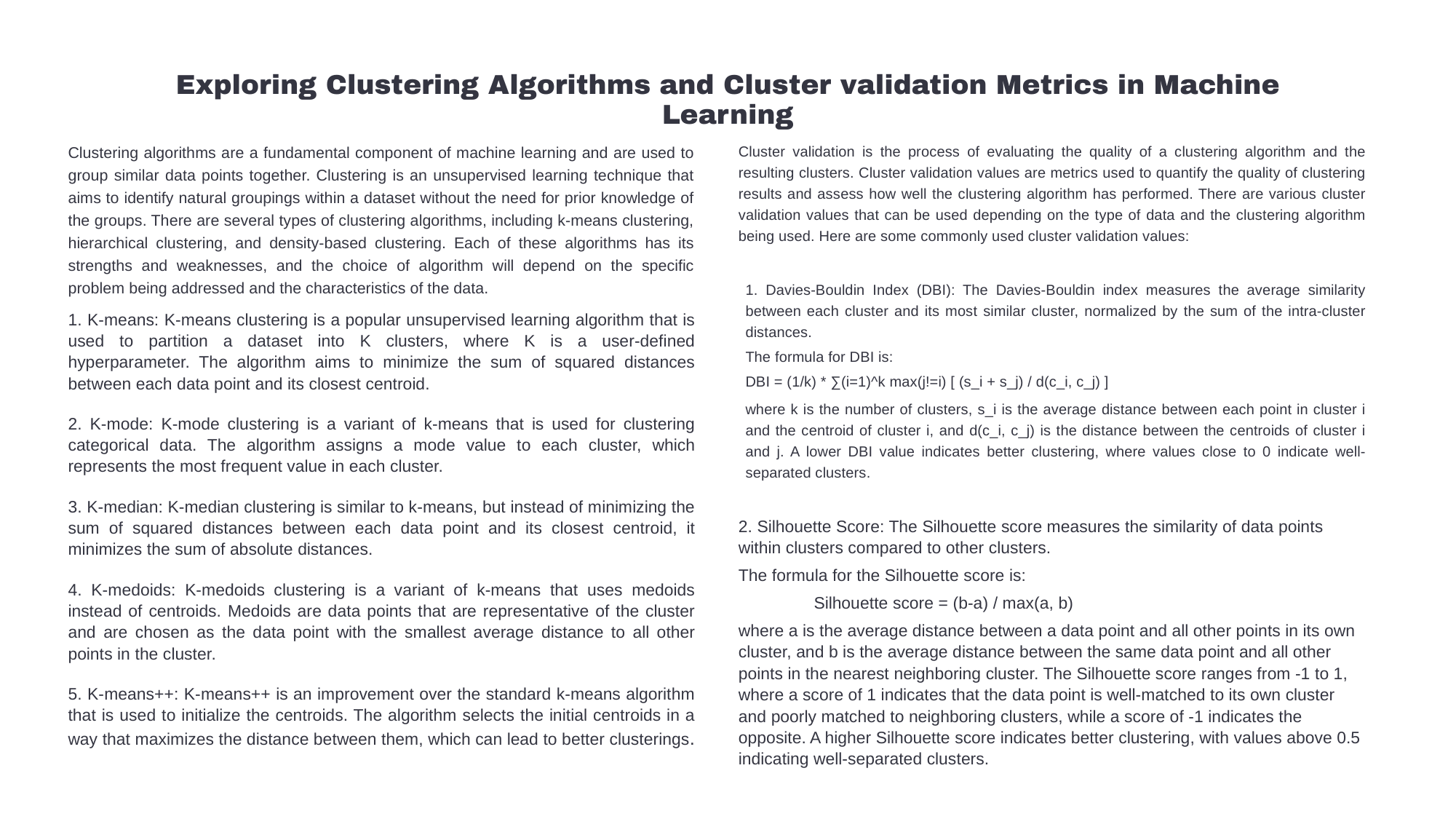

# Exploring Clustering Algorithms and Cluster validation Metrics in Machine Learning
Clustering algorithms are a fundamental component of machine learning and are used to group similar data points together. Clustering is an unsupervised learning technique that aims to identify natural groupings within a dataset without the need for prior knowledge of the groups. There are several types of clustering algorithms, including k-means clustering, hierarchical clustering, and density-based clustering. Each of these algorithms has its strengths and weaknesses, and the choice of algorithm will depend on the specific problem being addressed and the characteristics of the data.
1. K-means: K-means clustering is a popular unsupervised learning algorithm that is used to partition a dataset into K clusters, where K is a user-defined hyperparameter. The algorithm aims to minimize the sum of squared distances between each data point and its closest centroid.
2. K-mode: K-mode clustering is a variant of k-means that is used for clustering categorical data. The algorithm assigns a mode value to each cluster, which represents the most frequent value in each cluster.
3. K-median: K-median clustering is similar to k-means, but instead of minimizing the sum of squared distances between each data point and its closest centroid, it minimizes the sum of absolute distances.
4. K-medoids: K-medoids clustering is a variant of k-means that uses medoids instead of centroids. Medoids are data points that are representative of the cluster and are chosen as the data point with the smallest average distance to all other points in the cluster.
5. K-means++: K-means++ is an improvement over the standard k-means algorithm that is used to initialize the centroids. The algorithm selects the initial centroids in a way that maximizes the distance between them, which can lead to better clusterings.

Cluster validation is the process of evaluating the quality of a clustering algorithm and the resulting clusters. Cluster validation values are metrics used to quantify the quality of clustering results and assess how well the clustering algorithm has performed. There are various cluster validation values that can be used depending on the type of data and the clustering algorithm being used. Here are some commonly used cluster validation values:

1. Davies-Bouldin Index (DBI): The Davies-Bouldin index measures the average similarity between each cluster and its most similar cluster, normalized by the sum of the intra-cluster distances.
The formula for DBI is:
	DBI = (1/k) * ∑(i=1)^k max(j!=i) [ (s_i + s_j) / d(c_i, c_j) ]
where k is the number of clusters, s_i is the average distance between each point in cluster i and the centroid of cluster i, and d(c_i, c_j) is the distance between the centroids of cluster i and j. A lower DBI value indicates better clustering, where values close to 0 indicate well-separated clusters.

2. Silhouette Score: The Silhouette score measures the similarity of data points within clusters compared to other clusters.
The formula for the Silhouette score is:
	Silhouette score = (b-a) / max(a, b)
where a is the average distance between a data point and all other points in its own cluster, and b is the average distance between the same data point and all other points in the nearest neighboring cluster. The Silhouette score ranges from -1 to 1, where a score of 1 indicates that the data point is well-matched to its own cluster and poorly matched to neighboring clusters, while a score of -1 indicates the opposite. A higher Silhouette score indicates better clustering, with values above 0.5 indicating well-separated clusters.